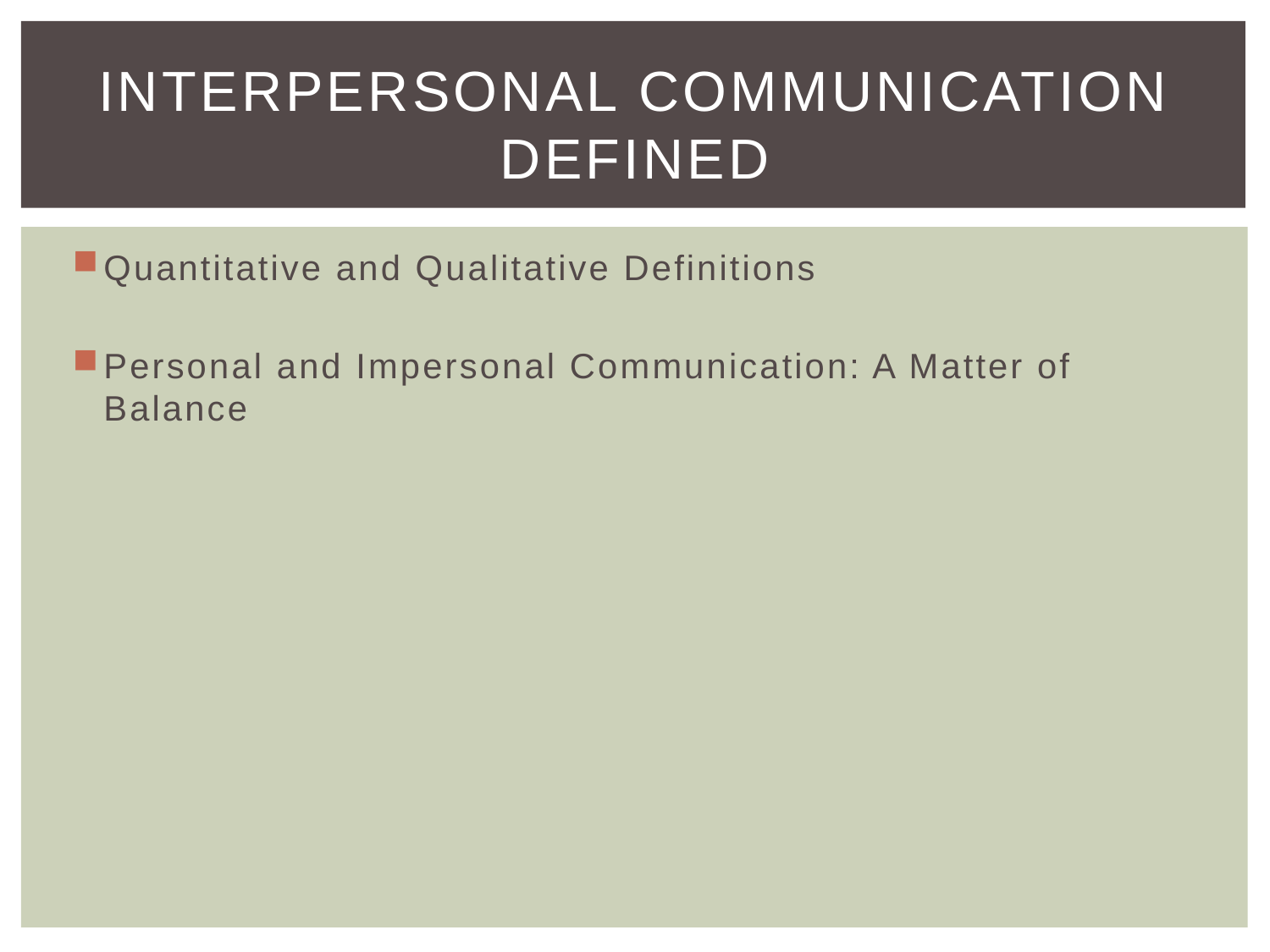

# Interpersonal Communication Defined
Quantitative and Qualitative Definitions

Personal and Impersonal Communication: A Matter of Balance